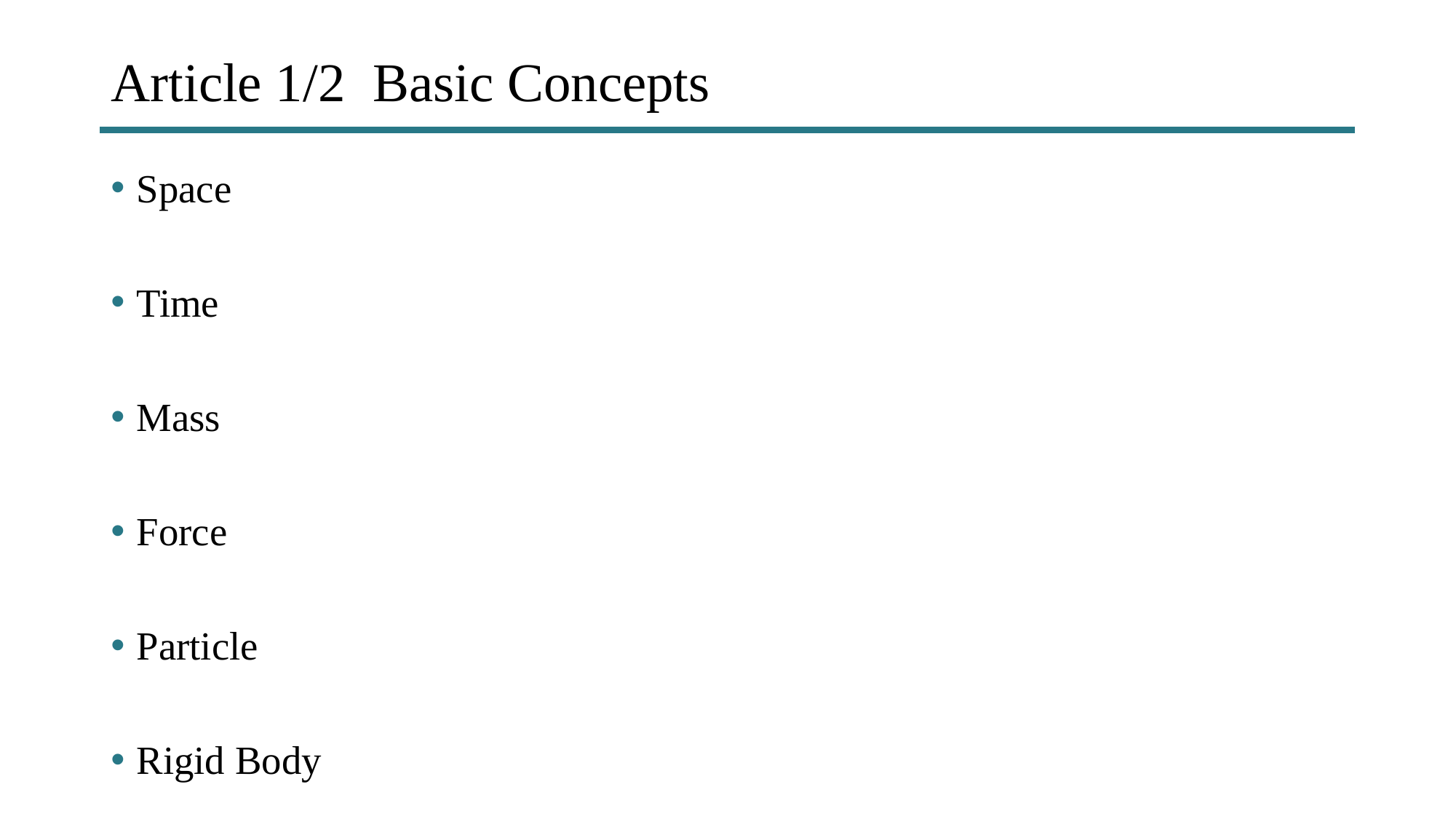

# Article 1/2  Basic Concepts
Space

Time

Mass

Force

Particle

Rigid Body